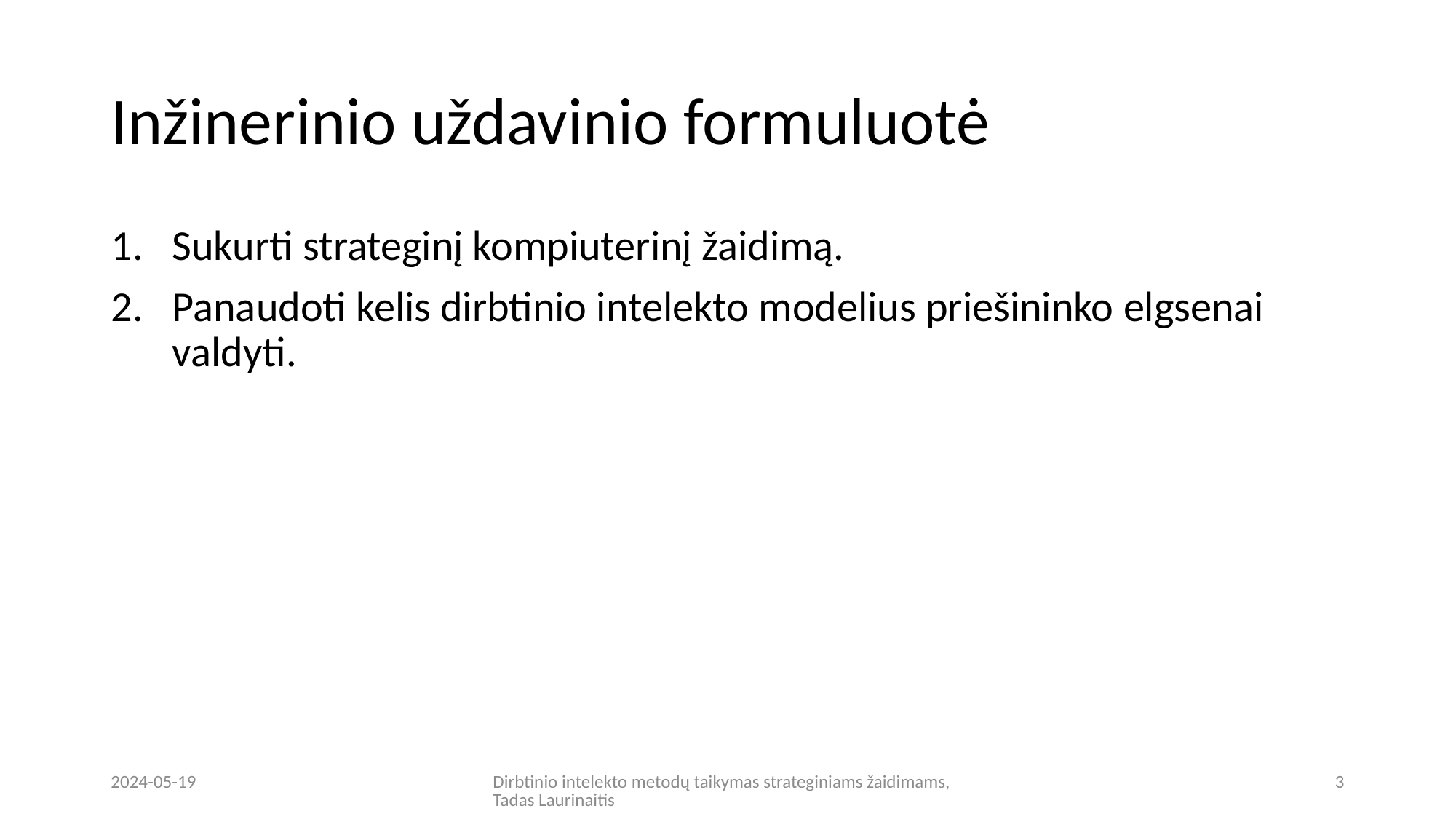

# Inžinerinio uždavinio formuluotė
Sukurti strateginį kompiuterinį žaidimą.
Panaudoti kelis dirbtinio intelekto modelius priešininko elgsenai valdyti.
2024-05-19
Dirbtinio intelekto metodų taikymas strateginiams žaidimams, Tadas Laurinaitis
3